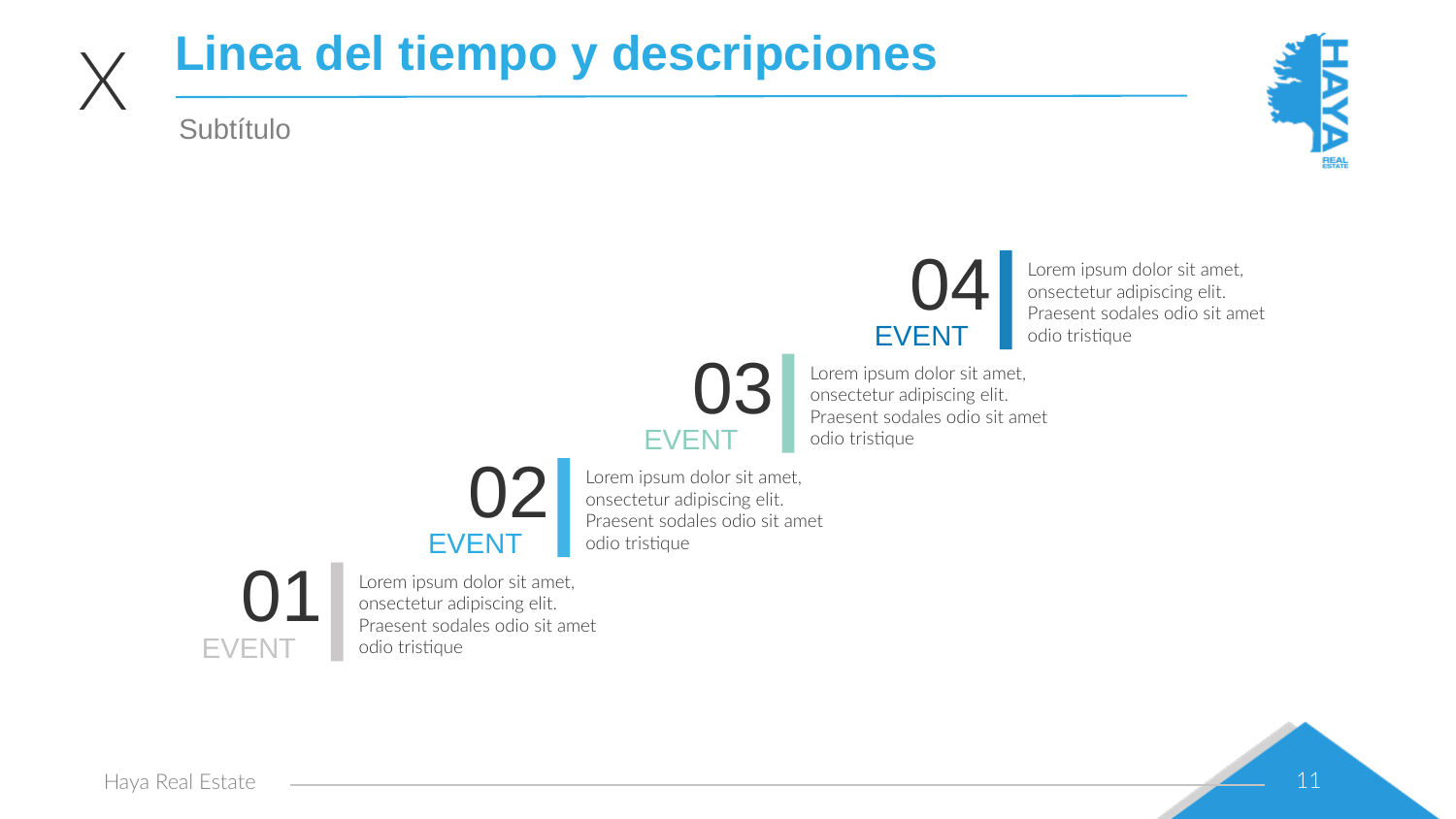

# Linea del tiempo y descripciones
X
Subtítulo
04

Lorem ipsum dolor sit amet, onsectetur adipiscing elit. Praesent sodales odio sit amet odio tristique
EVENT
03

Lorem ipsum dolor sit amet, onsectetur adipiscing elit. Praesent sodales odio sit amet odio tristique
EVENT
02

Lorem ipsum dolor sit amet, onsectetur adipiscing elit. Praesent sodales odio sit amet odio tristique
EVENT
01

Lorem ipsum dolor sit amet, onsectetur adipiscing elit. Praesent sodales odio sit amet odio tristique
EVENT